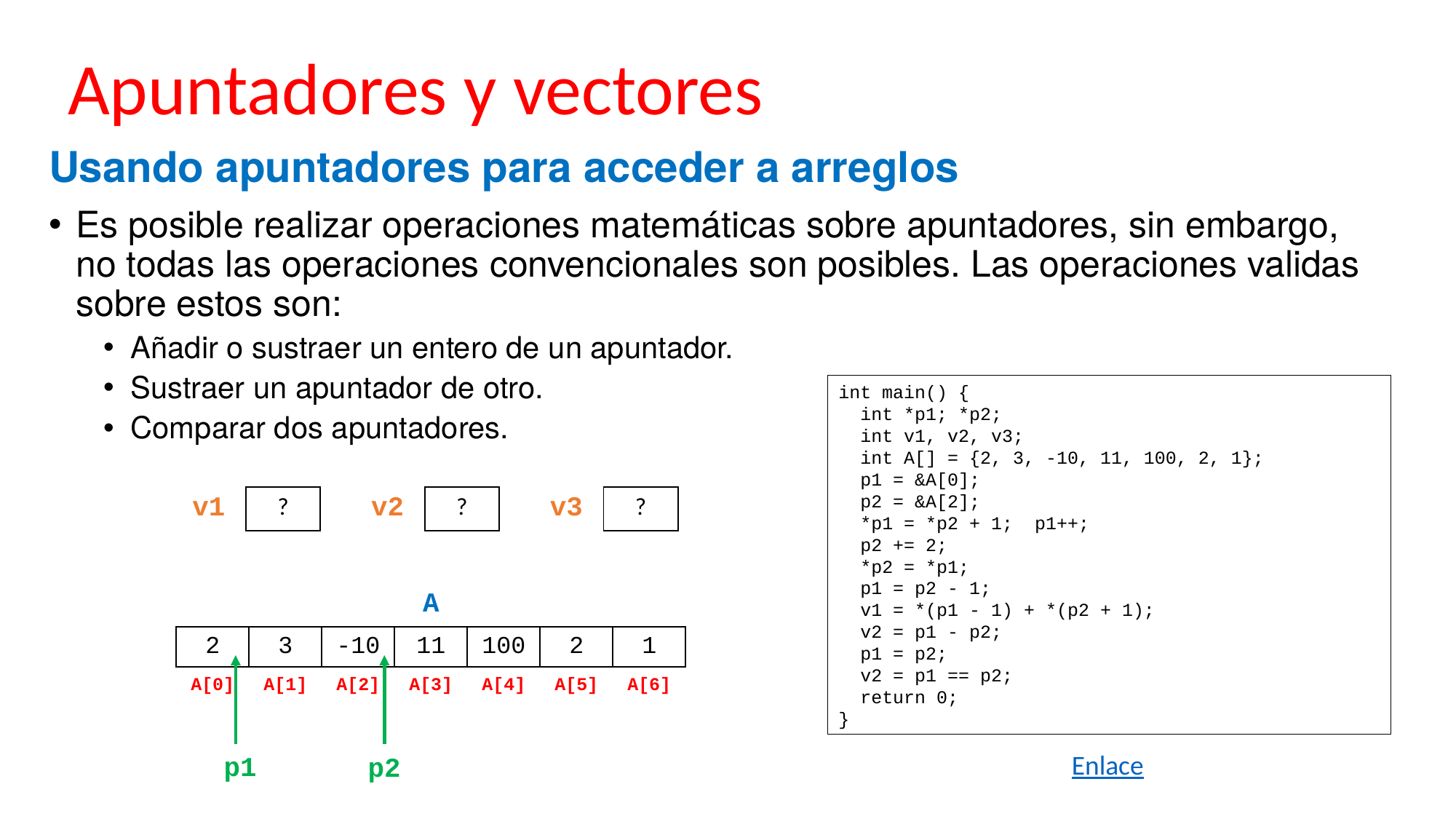

# Apuntadores y vectores
Usando apuntadores para acceder a arreglos
Es posible realizar operaciones matemáticas sobre apuntadores, sin embargo, no todas las operaciones convencionales son posibles. Las operaciones validas sobre estos son:
Añadir o sustraer un entero de un apuntador.
Sustraer un apuntador de otro.
Comparar dos apuntadores.

int main() {
  int *p1; *p2;
  int v1, v2, v3;
  int A[] = {2, 3, -10, 11, 100, 2, 1};
  p1 = &A[0];
  p2 = &A[2];
  *p1 = *p2 + 1;  p1++;
  p2 += 2;
  *p2 = *p1;
  p1 = p2 - 1;
  v1 = *(p1 - 1) + *(p2 + 1);
  v2 = p1 - p2;
  p1 = p2;
  v2 = p1 == p2;
  return 0;
}
| v1 | ? |
| --- | --- |
| v2 | ? |
| --- | --- |
| v3 | ? |
| --- | --- |
| A |  |  |  |  |  |  |
| --- | --- | --- | --- | --- | --- | --- |
| 2 | 3 | -10 | 11 | 100 | 2 | 1 |
| A[0] | A[1] | A[2] | A[3] | A[4] | A[5] | A[6] |
Enlace
p1
p2